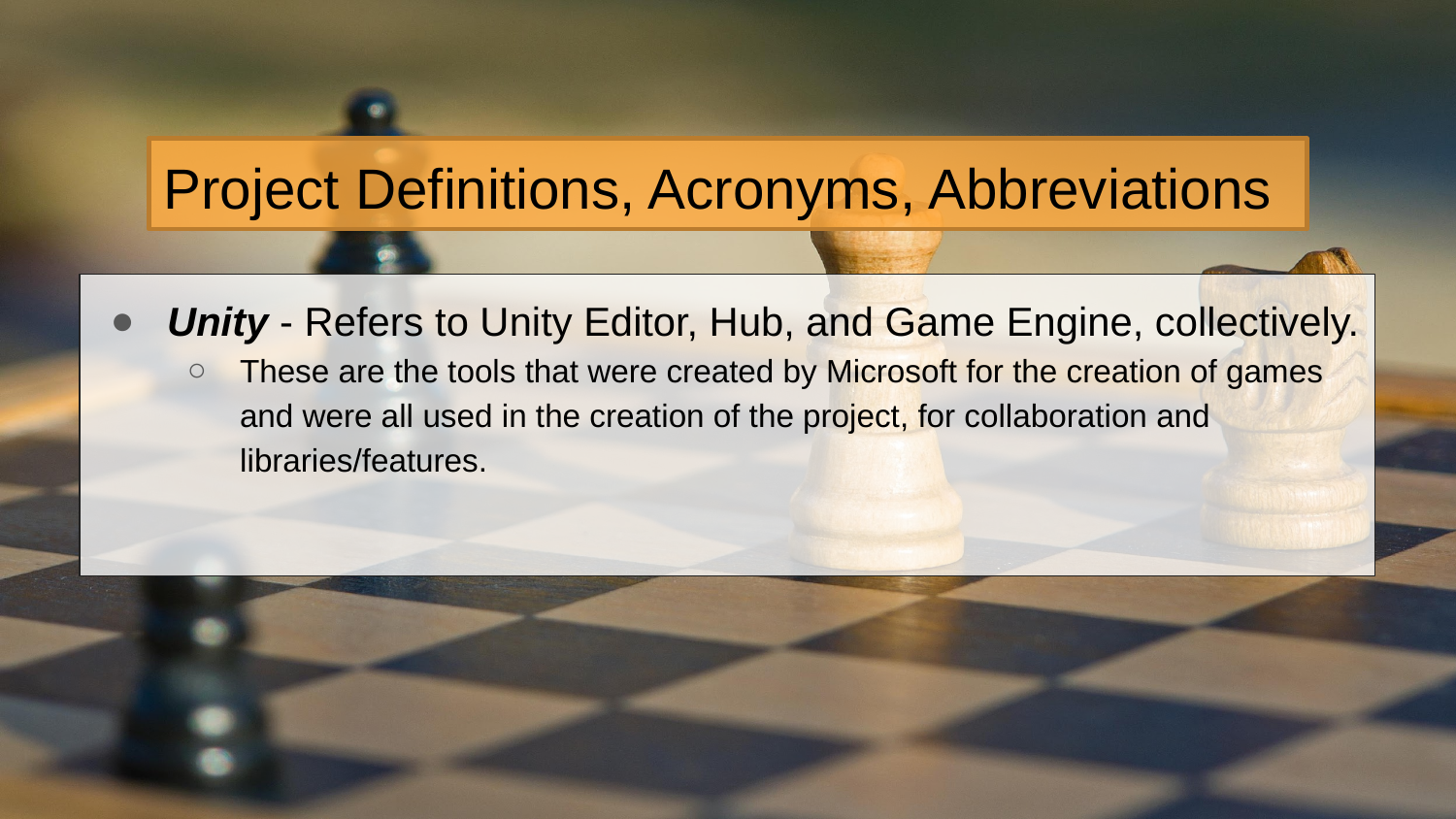

# Project Definitions, Acronyms, Abbreviations
Unity - Refers to Unity Editor, Hub, and Game Engine, collectively.
These are the tools that were created by Microsoft for the creation of games and were all used in the creation of the project, for collaboration and libraries/features.